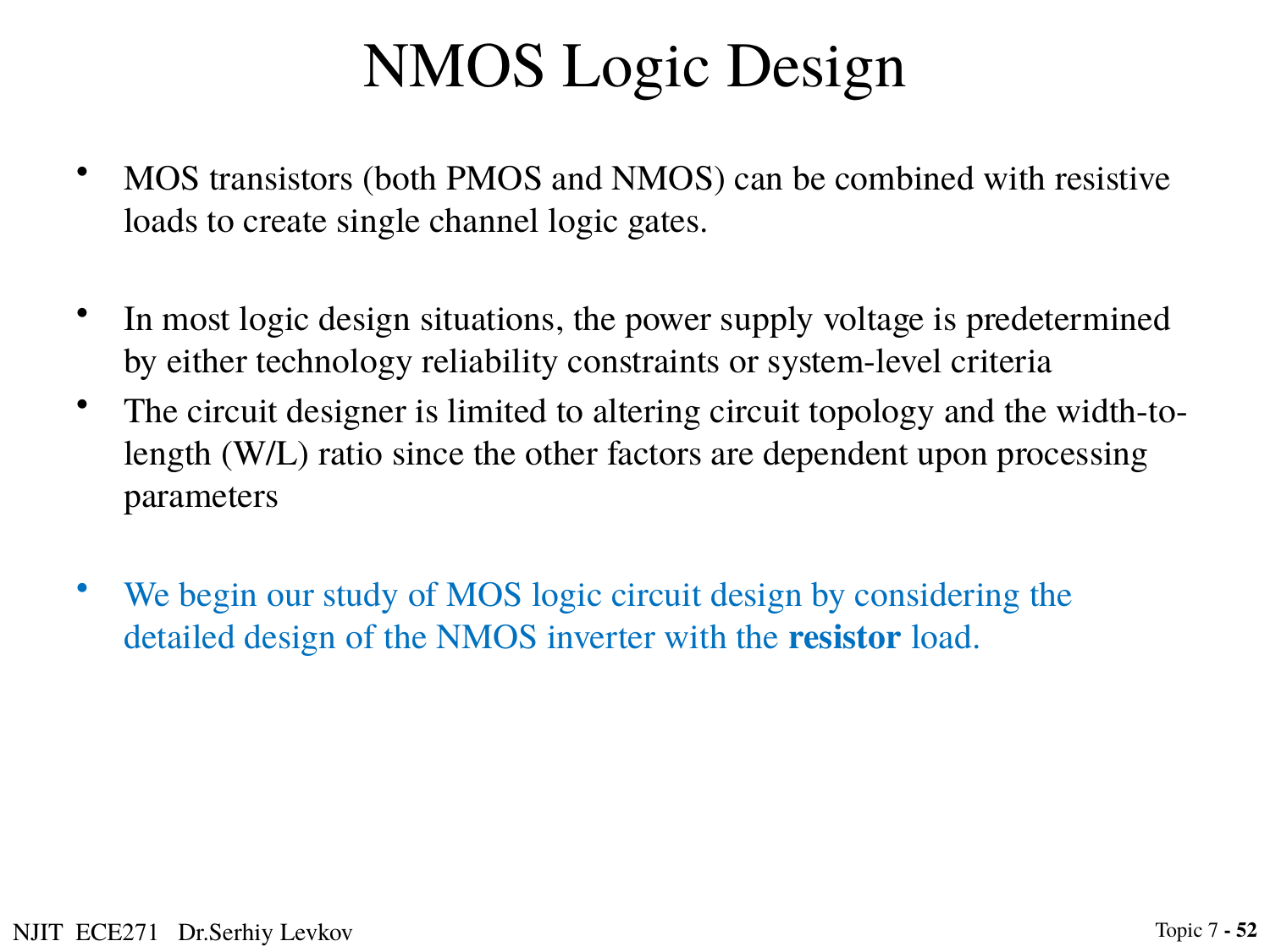

# NMOS Logic Design
MOS transistors (both PMOS and NMOS) can be combined with resistive loads to create single channel logic gates.

In most logic design situations, the power supply voltage is predetermined by either technology reliability constraints or system-level criteria
The circuit designer is limited to altering circuit topology and the width-to-length (W/L) ratio since the other factors are dependent upon processing parameters

We begin our study of MOS logic circuit design by considering the detailed design of the NMOS inverter with the resistor load.
NJIT  ECE271   Dr.Serhiy Levkov
Topic 7 - 52